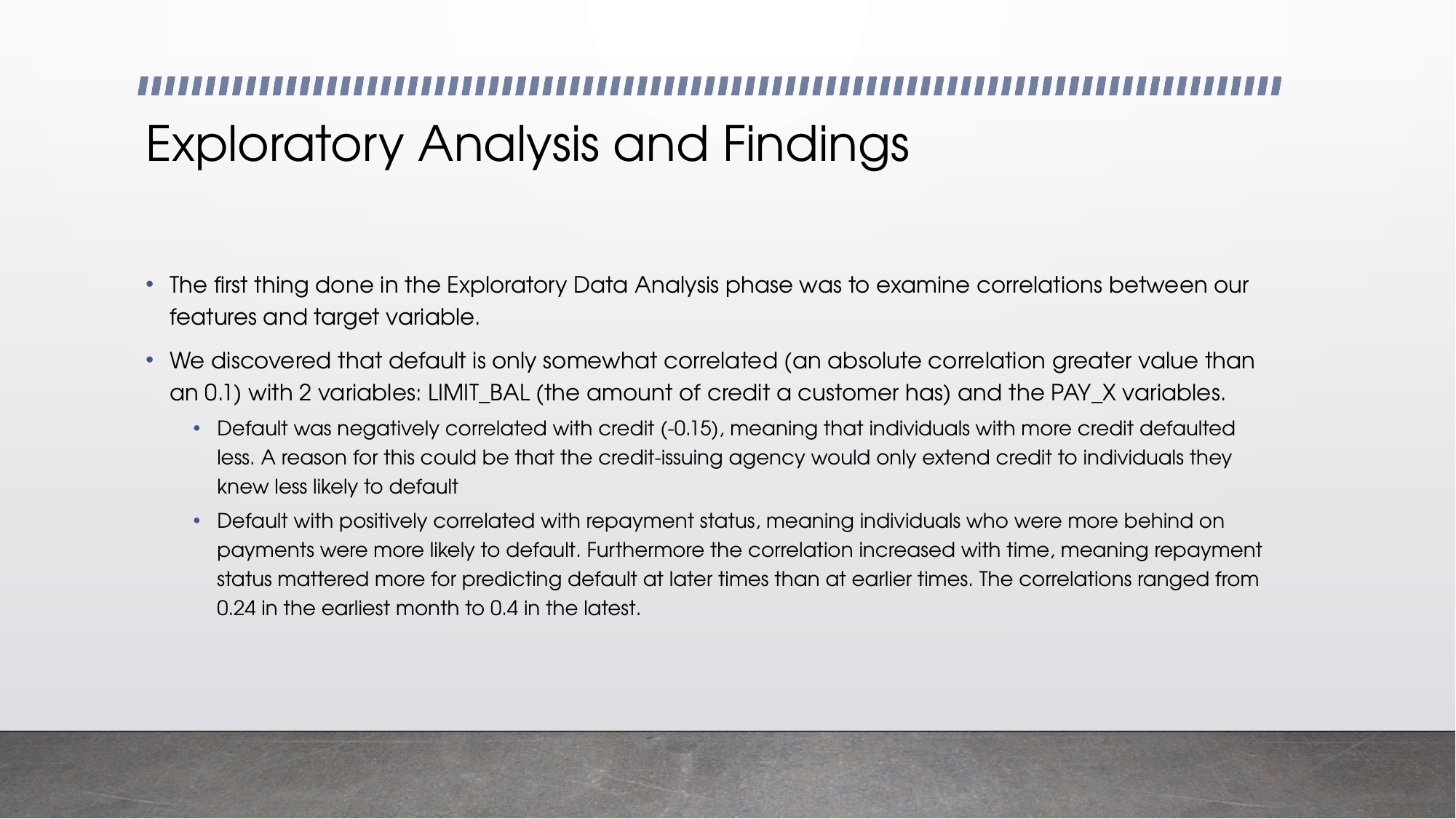

# Exploratory Analysis and Findings
The first thing done in the Exploratory Data Analysis phase was to examine correlations between our features and target variable.
We discovered that default is only somewhat correlated (an absolute correlation greater value than an 0.1) with 2 variables: LIMIT_BAL (the amount of credit a customer has) and the PAY_X variables.
Default was negatively correlated with credit (-0.15), meaning that individuals with more credit defaulted less. A reason for this could be that the credit-issuing agency would only extend credit to individuals they knew less likely to default
Default with positively correlated with repayment status, meaning individuals who were more behind on payments were more likely to default. Furthermore the correlation increased with time, meaning repayment status mattered more for predicting default at later times than at earlier times. The correlations ranged from 0.24 in the earliest month to 0.4 in the latest.